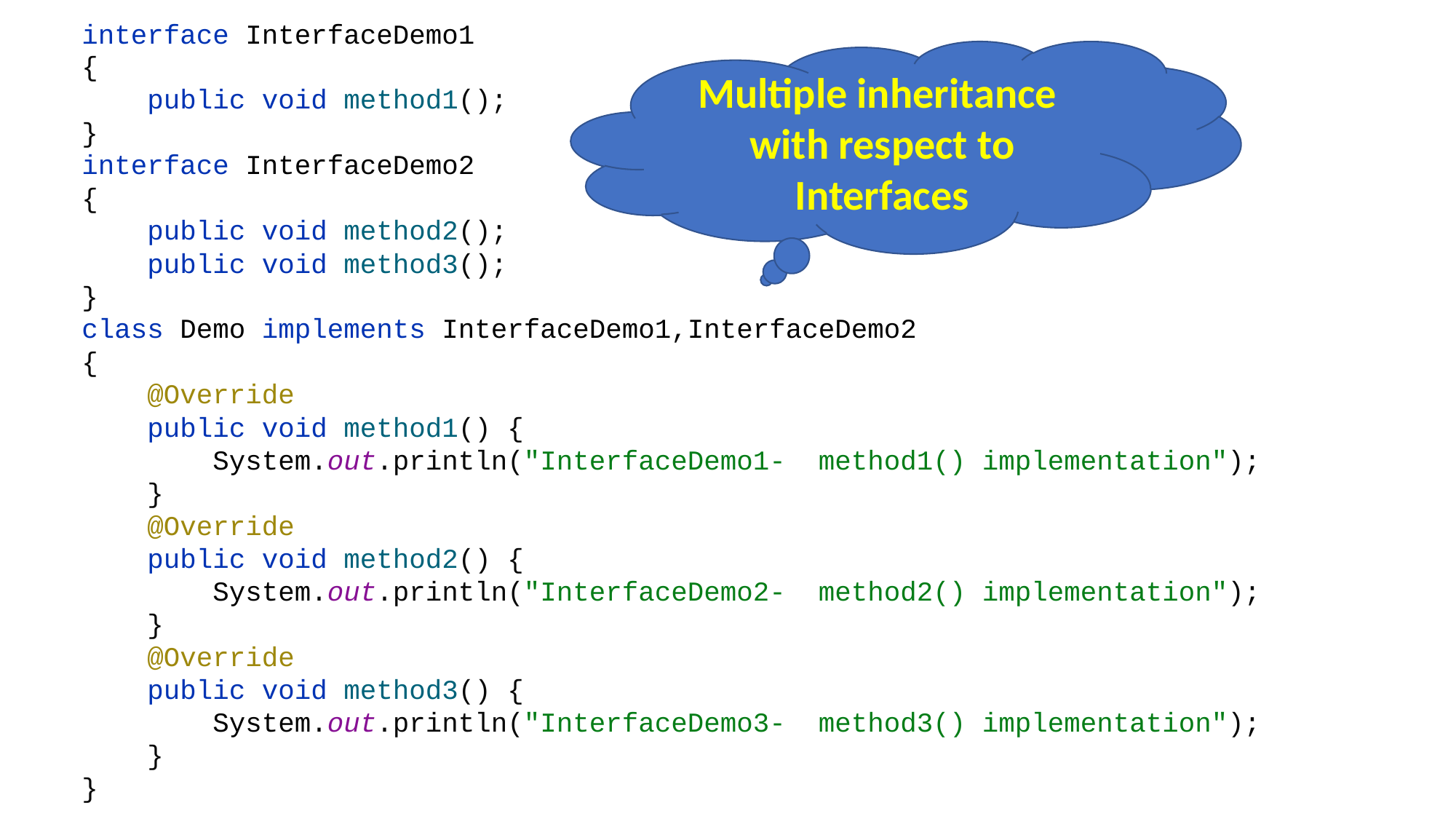

interface InterfaceDemo1
{
    public void method1();
}
interface InterfaceDemo2
{
    public void method2();
    public void method3();
}
class Demo implements InterfaceDemo1,InterfaceDemo2
{
    @Override
    public void method1() {
        System.out.println("InterfaceDemo1-  method1() implementation");
    }
    @Override
    public void method2() {
        System.out.println("InterfaceDemo2-  method2() implementation");
    }
    @Override
    public void method3() {
        System.out.println("InterfaceDemo3-  method3() implementation");
    }
}
Multiple inheritance
with respect to Interfaces